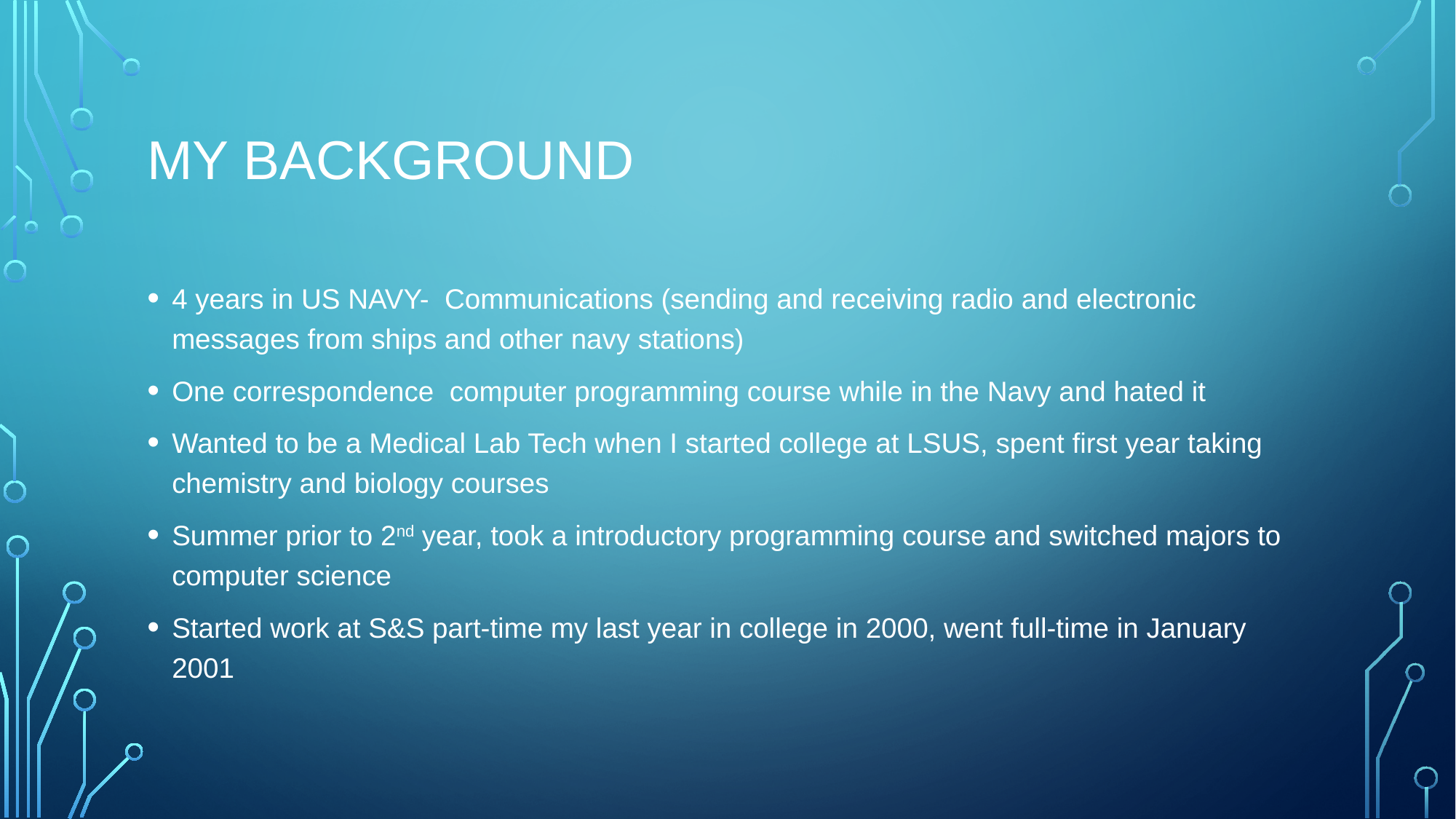

# My background
4 years in US NAVY-  Communications (sending and receiving radio and electronic messages from ships and other navy stations)
One correspondence  computer programming course while in the Navy and hated it
Wanted to be a Medical Lab Tech when I started college at LSUS, spent first year taking chemistry and biology courses
Summer prior to 2nd year, took a introductory programming course and switched majors to computer science
Started work at S&S part-time my last year in college in 2000, went full-time in January 2001